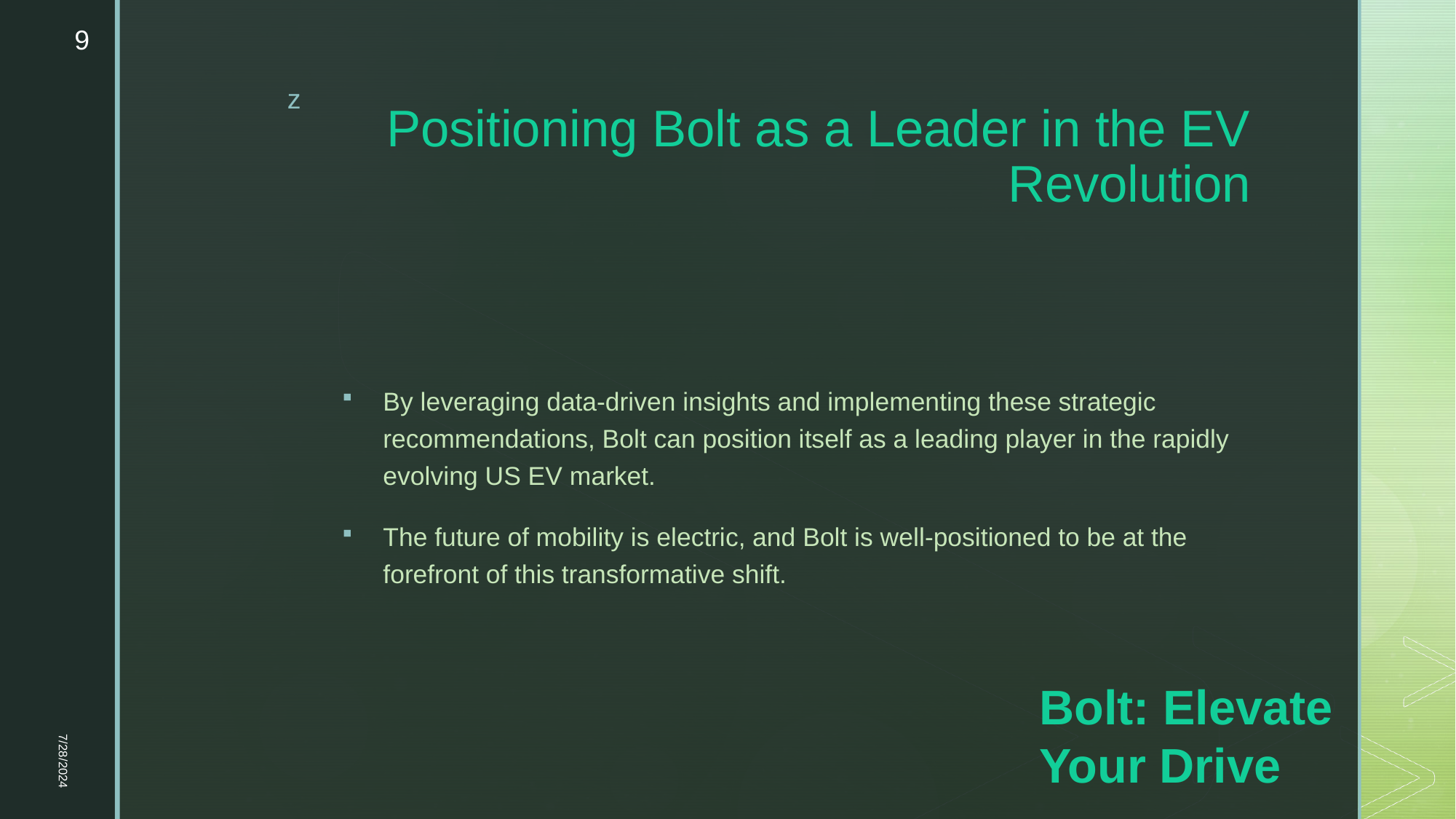

9
# Positioning Bolt as a Leader in the EV Revolution
By leveraging data-driven insights and implementing these strategic recommendations, Bolt can position itself as a leading player in the rapidly evolving US EV market.
The future of mobility is electric, and Bolt is well-positioned to be at the forefront of this transformative shift.
7/28/2024
Bolt: Elevate Your Drive